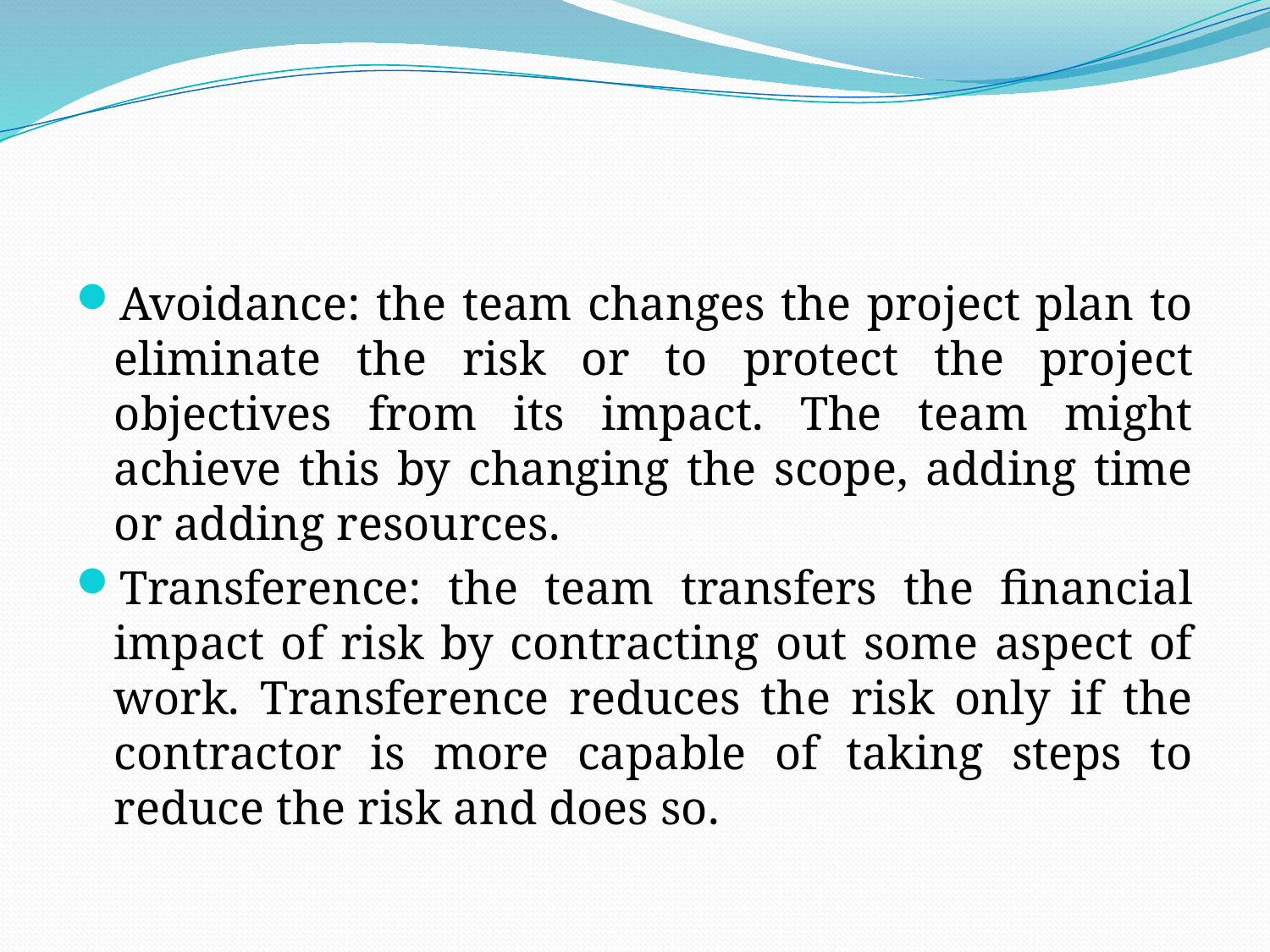

#
Avoidance: the team changes the project plan to eliminate the risk or to protect the project objectives from its impact. The team might achieve this by changing the scope, adding time or adding resources.
Transference: the team transfers the financial impact of risk by contracting out some aspect of work. Transference reduces the risk only if the contractor is more capable of taking steps to reduce the risk and does so.